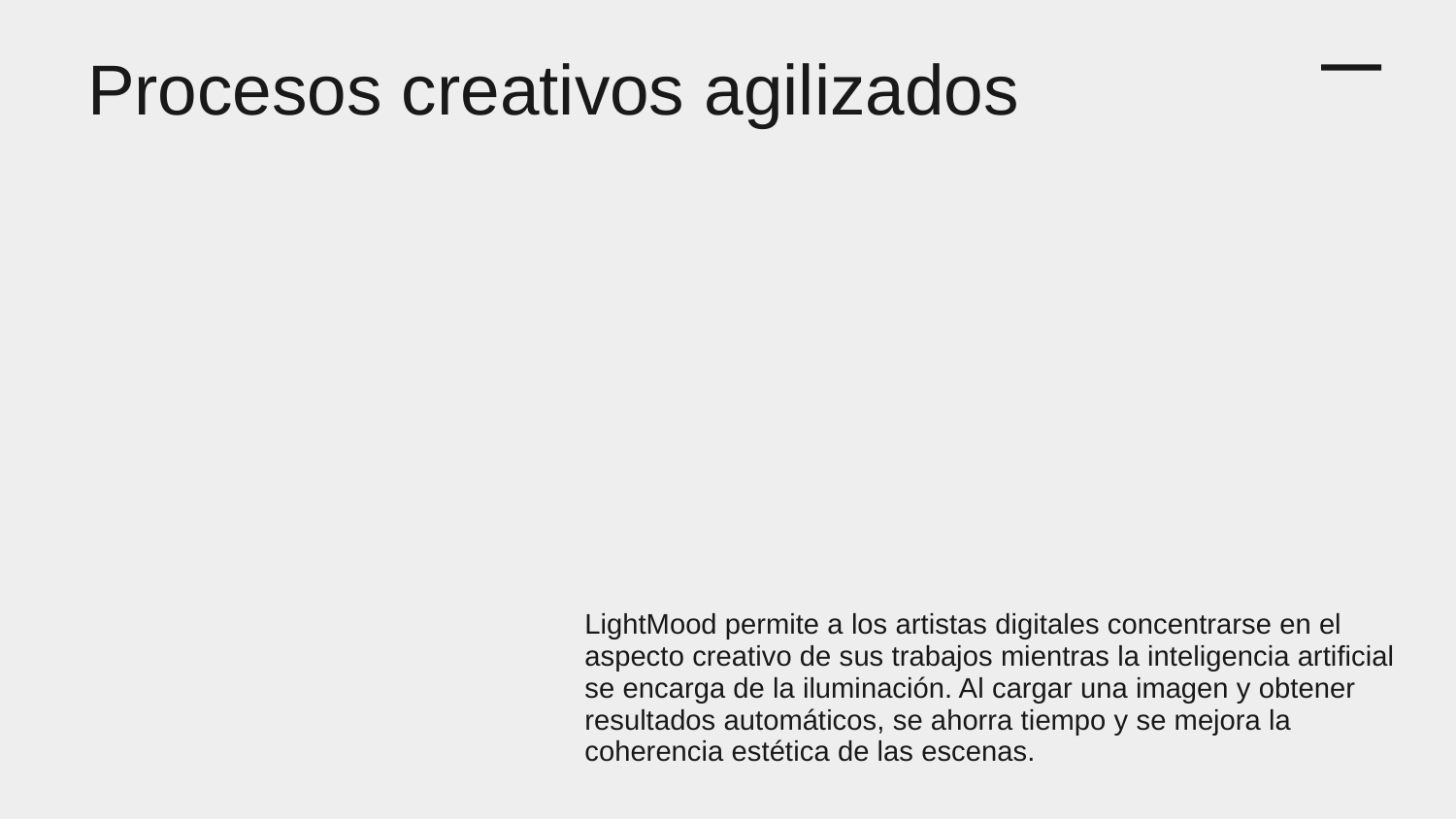

# Procesos creativos agilizados
LightMood permite a los artistas digitales concentrarse en el aspecto creativo de sus trabajos mientras la inteligencia artificial se encarga de la iluminación. Al cargar una imagen y obtener resultados automáticos, se ahorra tiempo y se mejora la coherencia estética de las escenas.